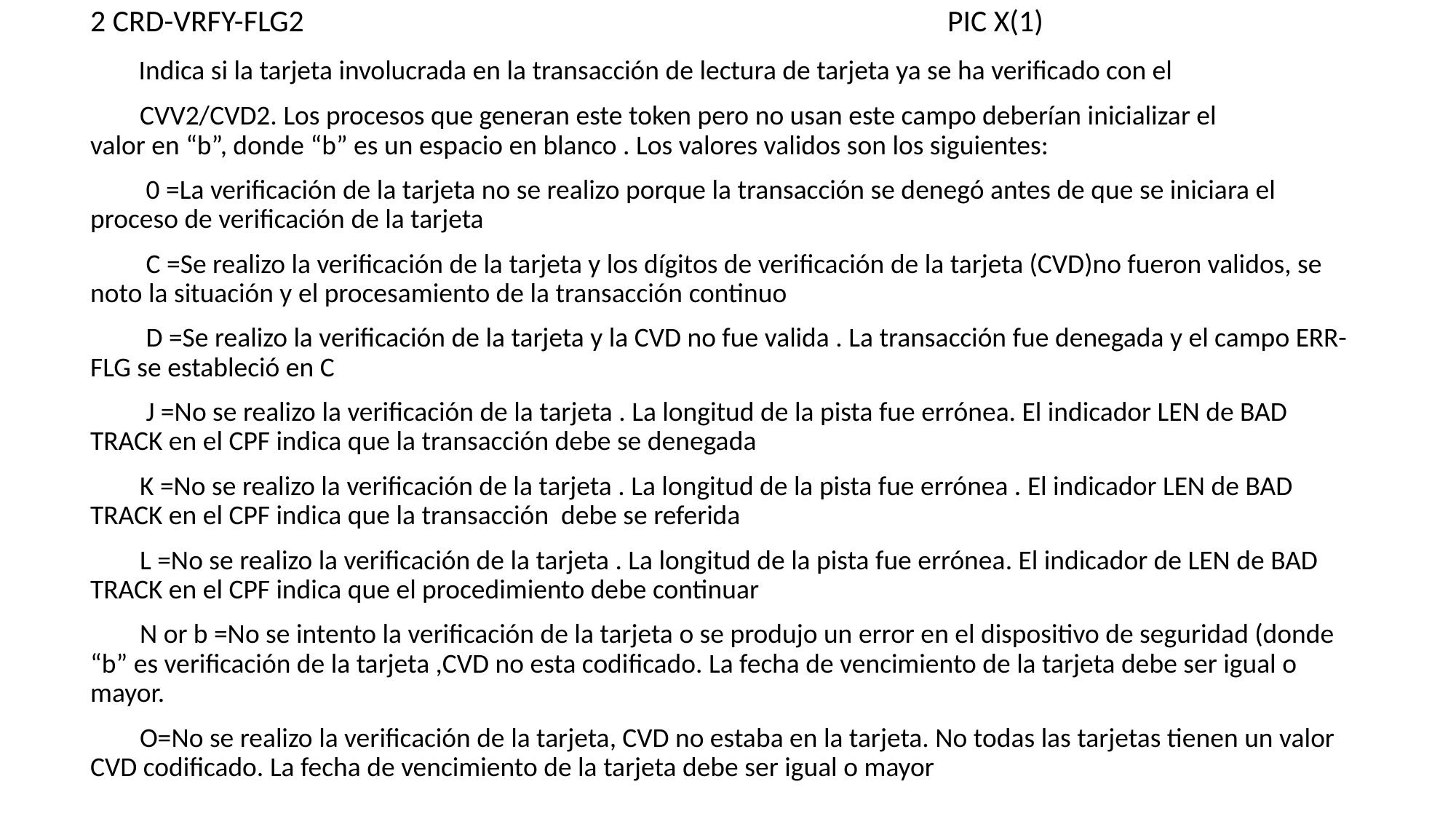

2 CRD-VRFY-FLG2                                                                                                                                        PIC X(1)
       Indica si la tarjeta involucrada en la transacción de lectura de tarjeta ya se ha verificado con el
        CVV2/CVD2. Los procesos que generan este token pero no usan este campo deberían inicializar el                   valor en “b”, donde “b” es un espacio en blanco . Los valores validos son los siguientes:
         0 =La verificación de la tarjeta no se realizo porque la transacción se denegó antes de que se iniciara el proceso de verificación de la tarjeta
         C =Se realizo la verificación de la tarjeta y los dígitos de verificación de la tarjeta (CVD)no fueron validos, se noto la situación y el procesamiento de la transacción continuo
         D =Se realizo la verificación de la tarjeta y la CVD no fue valida . La transacción fue denegada y el campo ERR-FLG se estableció en C
         J =No se realizo la verificación de la tarjeta . La longitud de la pista fue errónea. El indicador LEN de BAD TRACK en el CPF indica que la transacción debe se denegada
        K =No se realizo la verificación de la tarjeta . La longitud de la pista fue errónea . El indicador LEN de BAD TRACK en el CPF indica que la transacción  debe se referida
        L =No se realizo la verificación de la tarjeta . La longitud de la pista fue errónea. El indicador de LEN de BAD TRACK en el CPF indica que el procedimiento debe continuar
        N or b =No se intento la verificación de la tarjeta o se produjo un error en el dispositivo de seguridad (donde “b” es verificación de la tarjeta ,CVD no esta codificado. La fecha de vencimiento de la tarjeta debe ser igual o mayor.
        O=No se realizo la verificación de la tarjeta, CVD no estaba en la tarjeta. No todas las tarjetas tienen un valor CVD codificado. La fecha de vencimiento de la tarjeta debe ser igual o mayor